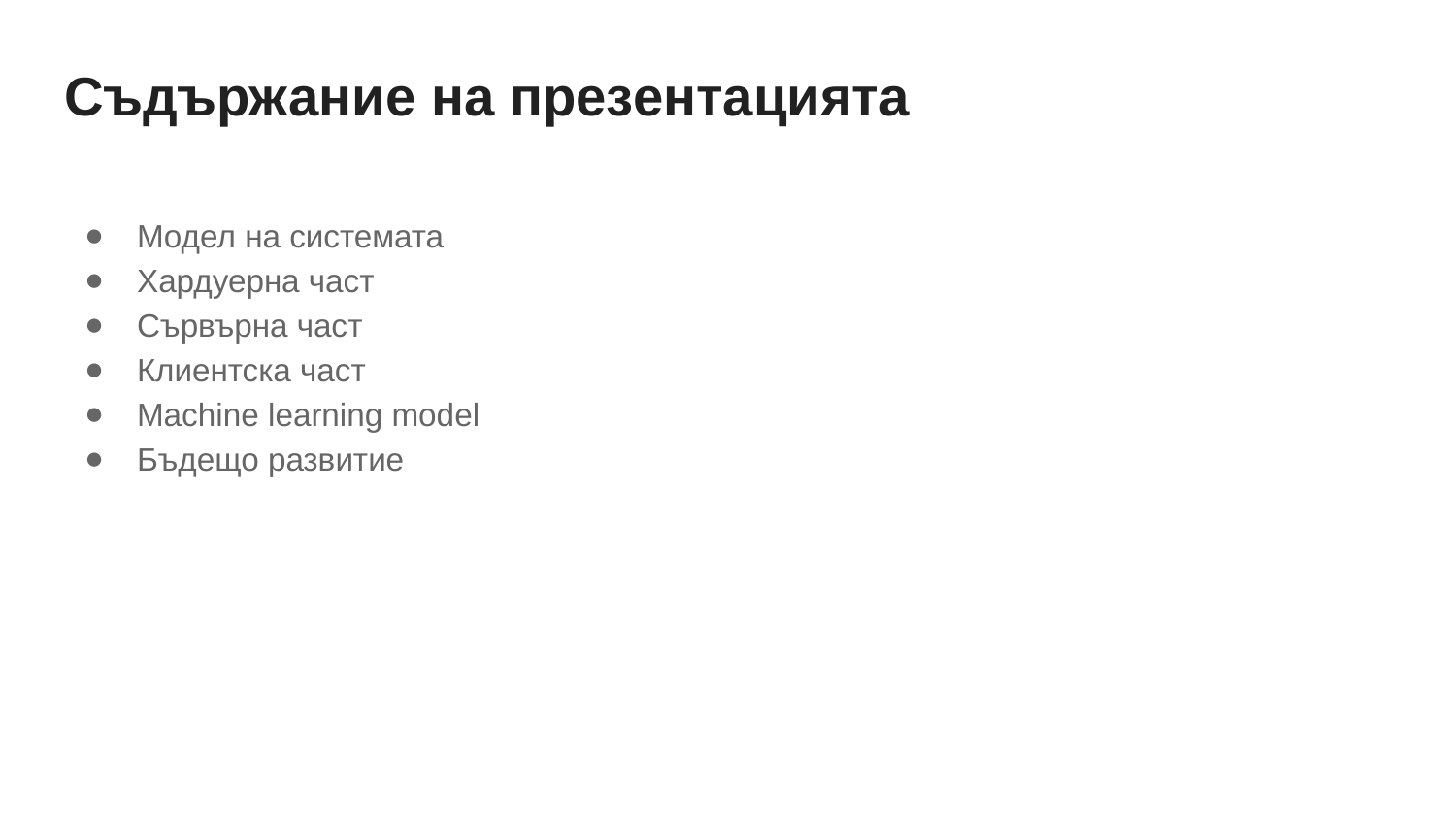

# Съдържание на презентацията
Модел на системата
Хардуерна част
Сървърна част
Клиентска част
Machine learning model
Бъдещо развитие